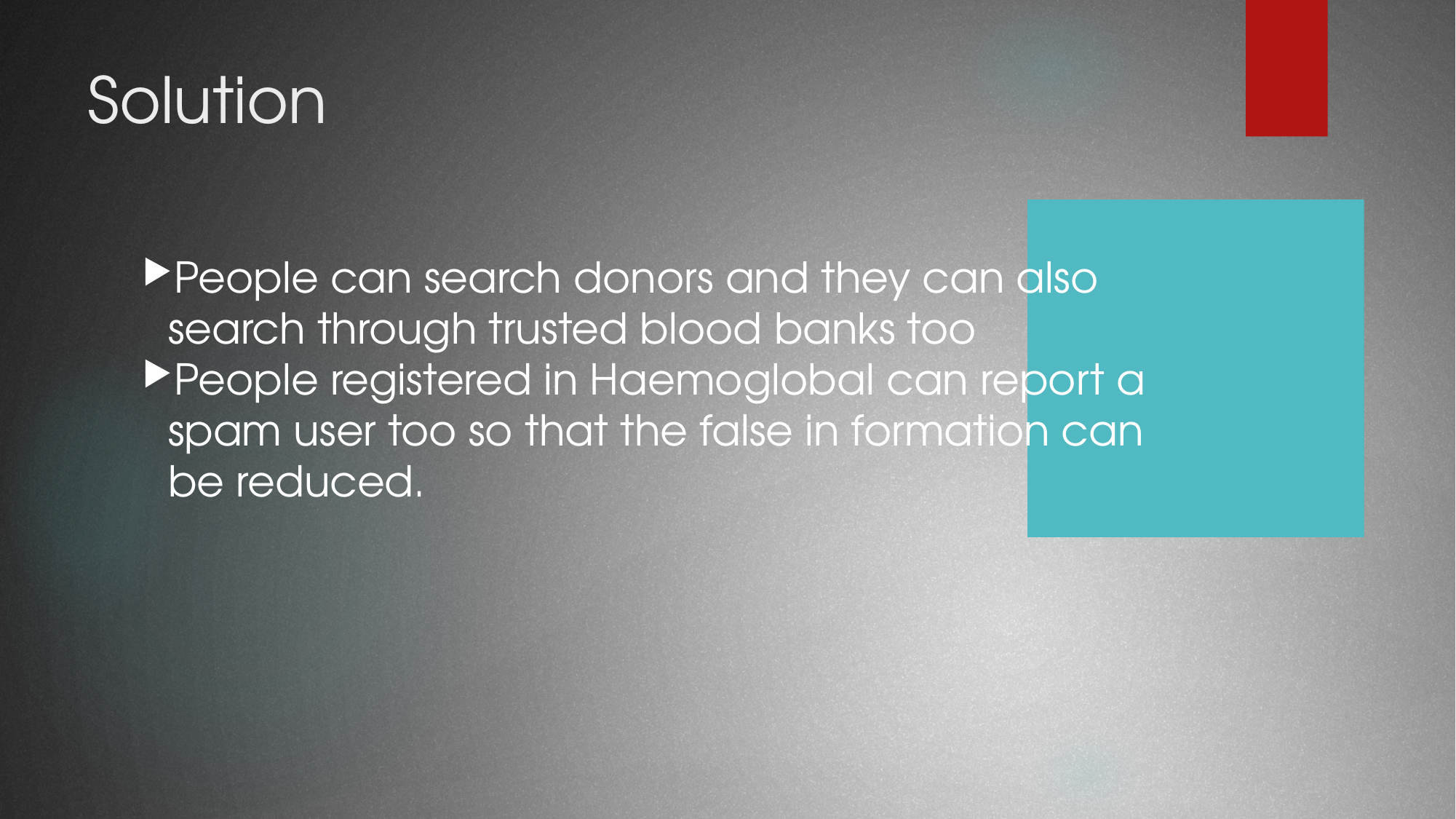

Solution
People can search donors and they can also search through trusted blood banks too
People registered in Haemoglobal can report a spam user too so that the false in formation can be reduced.